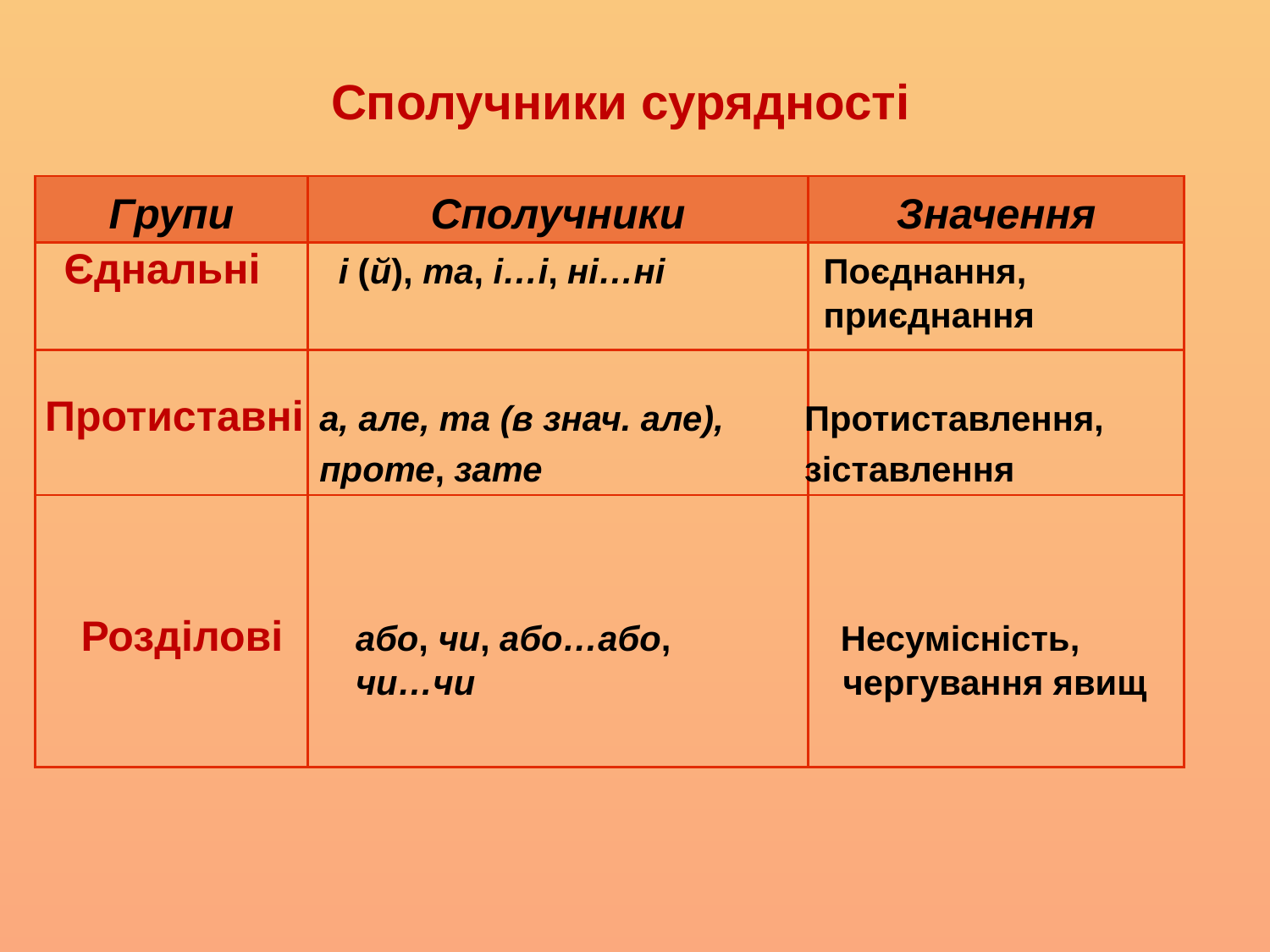

Сполучники сурядності

| Групи | Сполучники | Значення |
| --- | --- | --- |
|  |  |  |
|  |  |  |
|  |  |  |
Єднальні 	і (й), та, і…і, ні…ні	Поєднання,
		приєднання
Протиставні 	а, але, та (в знач. але), 	Протиставлення,
	проте, зате 	зіставлення
Розділові 	або, чи, або…або, 	Несумісність,
	чи…чи 		чергування явищ